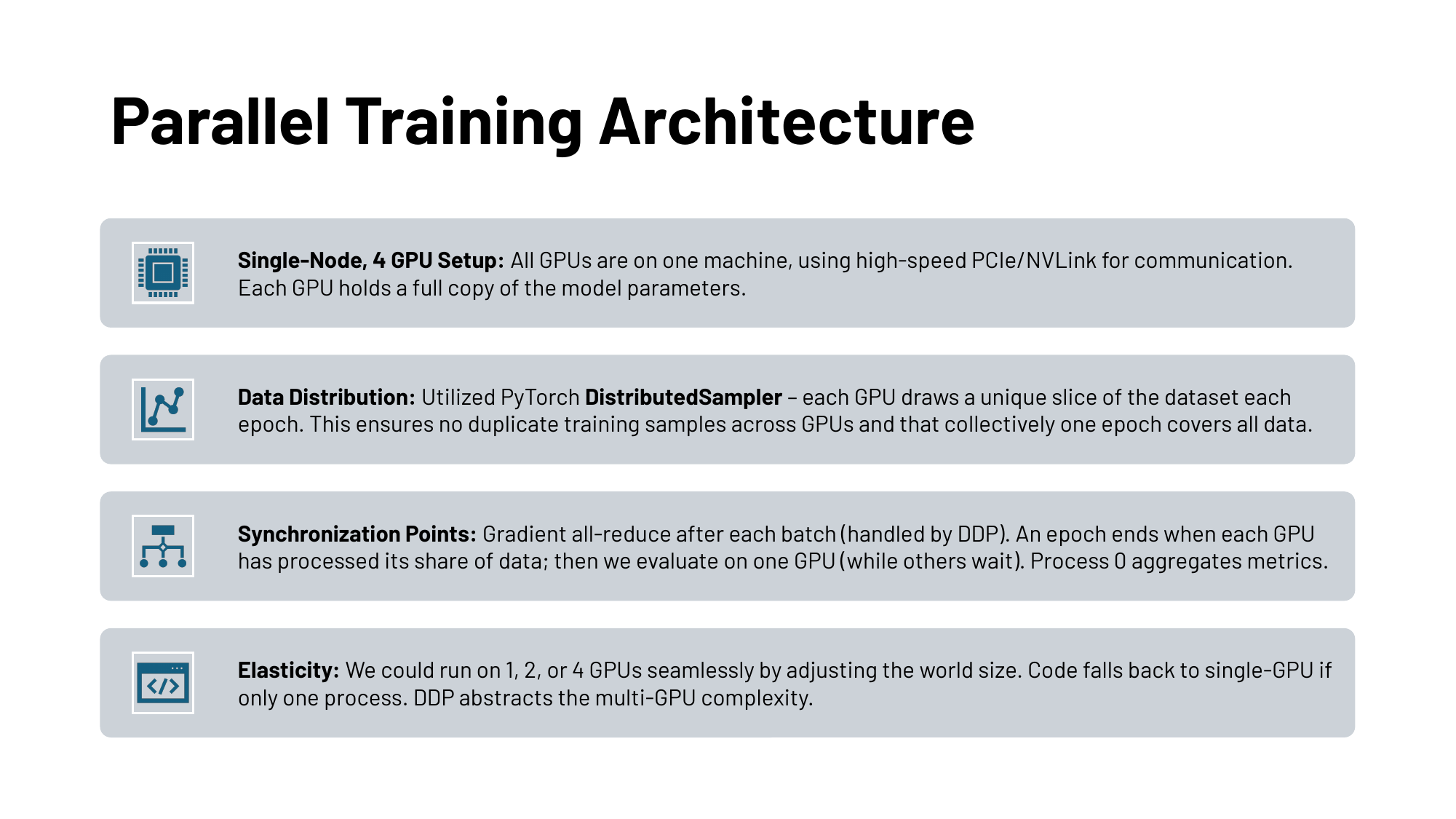

# Parallel Training Architecture
Single-Node, 4 GPU Setup: All GPUs are on one machine, using high-speed PCIe/NVLink for communication. Each GPU holds a full copy of the model parameters.
Data Distribution: Utilized PyTorch DistributedSampler – each GPU draws a unique slice of the dataset each epoch. This ensures no duplicate training samples across GPUs and that collectively one epoch covers all data.
Synchronization Points: Gradient all-reduce after each batch (handled by DDP). An epoch ends when each GPU has processed its share of data; then we evaluate on one GPU (while others wait). Process 0 aggregates metrics.
Elasticity: We could run on 1, 2, or 4 GPUs seamlessly by adjusting the world size. Code falls back to single-GPU if only one process. DDP abstracts the multi-GPU complexity.